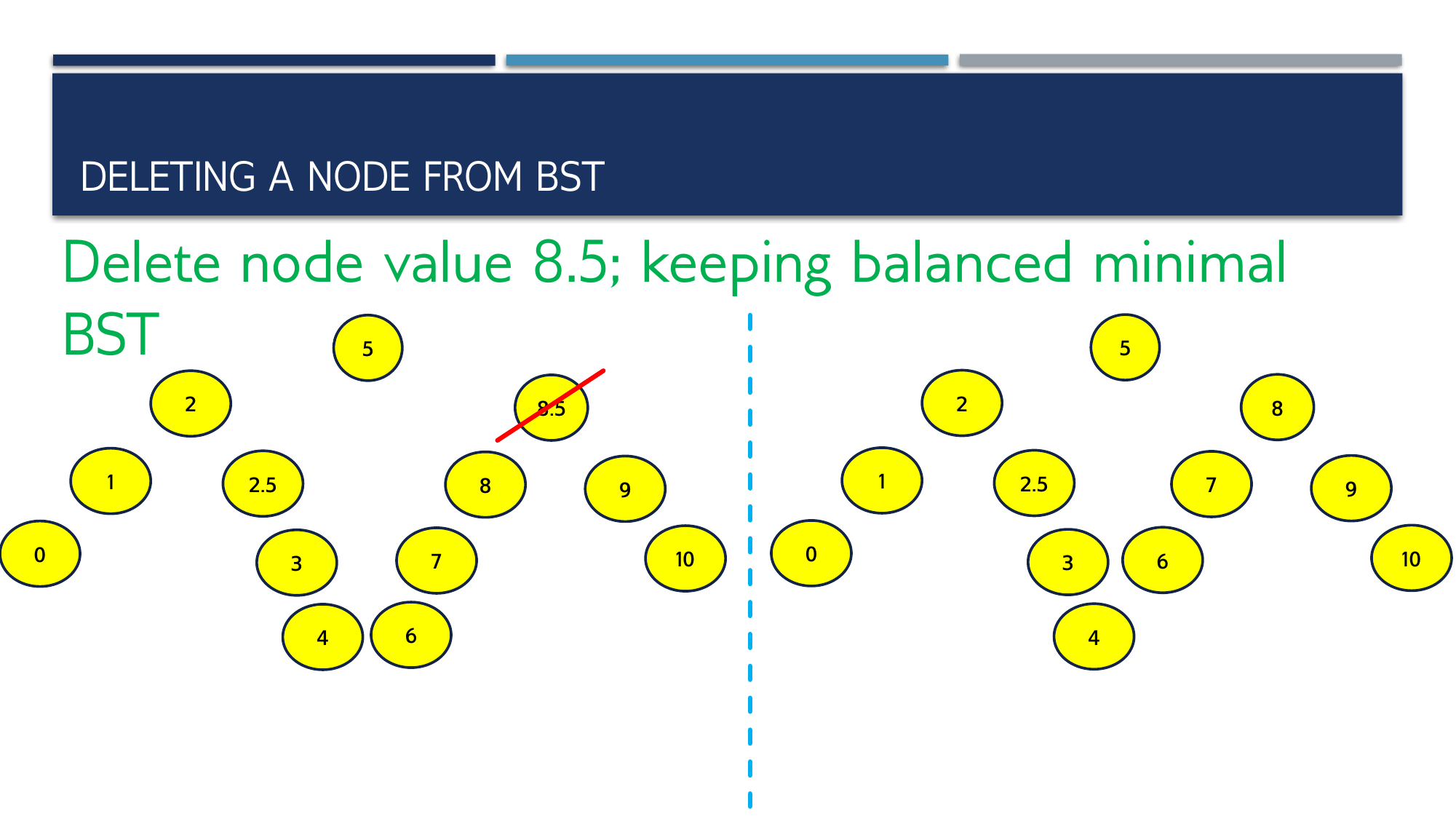

# Deleting a node from bst
Delete node value 8.5; keeping balanced minimal BST
5
5
2
2
8
8.5
1
1
2.5
2.5
7
8
9
9
0
0
10
10
6
7
3
3
6
4
4